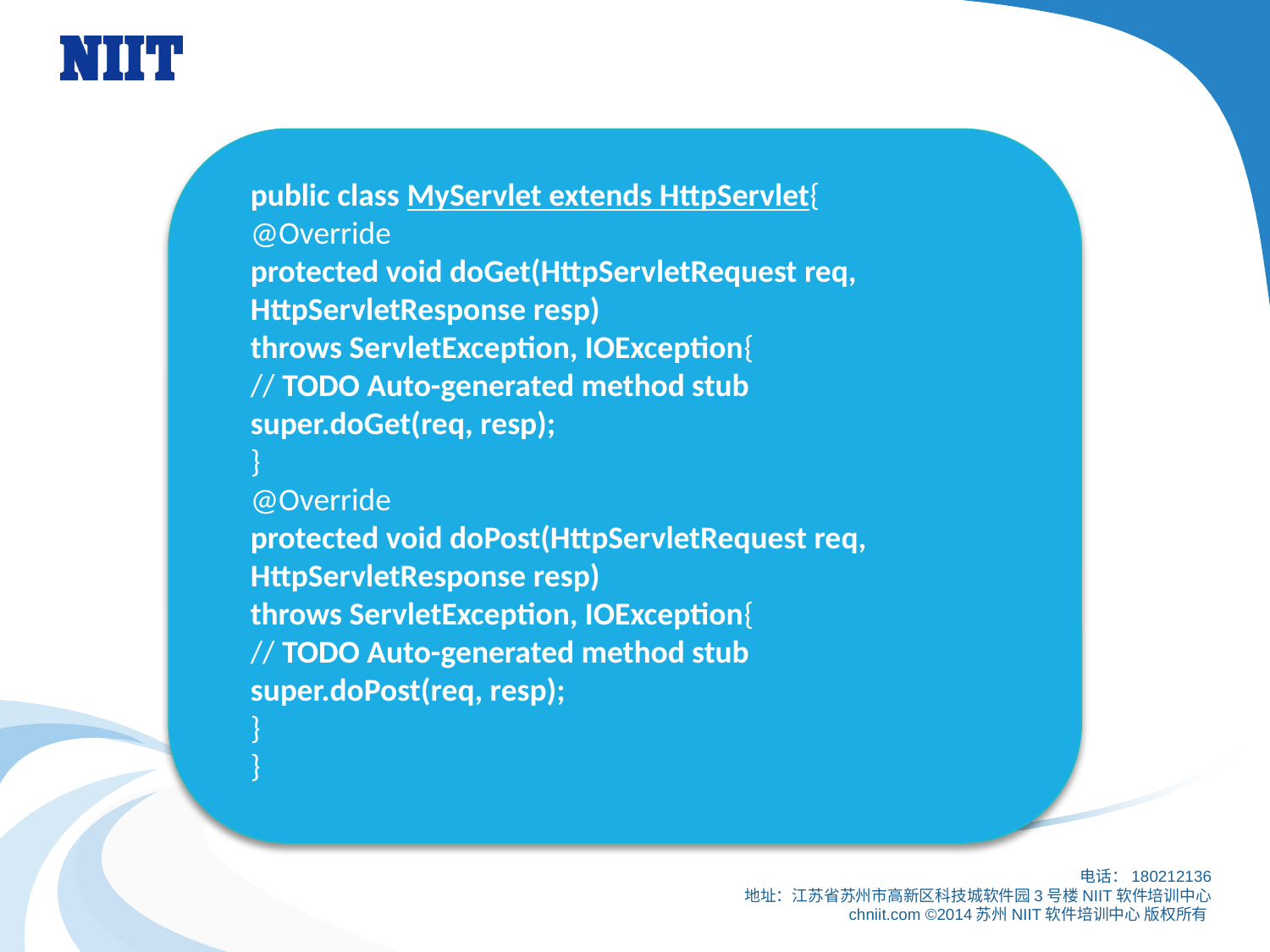

#

public class MyServlet extends HttpServlet{
@Override
protected void doGet(HttpServletRequest req, HttpServletResponse resp)
throws ServletException, IOException{
// TODO Auto-generated method stub
super.doGet(req, resp);
}
@Override
protected void doPost(HttpServletRequest req, HttpServletResponse resp)
throws ServletException, IOException{
// TODO Auto-generated method stub
super.doPost(req, resp);
}
}